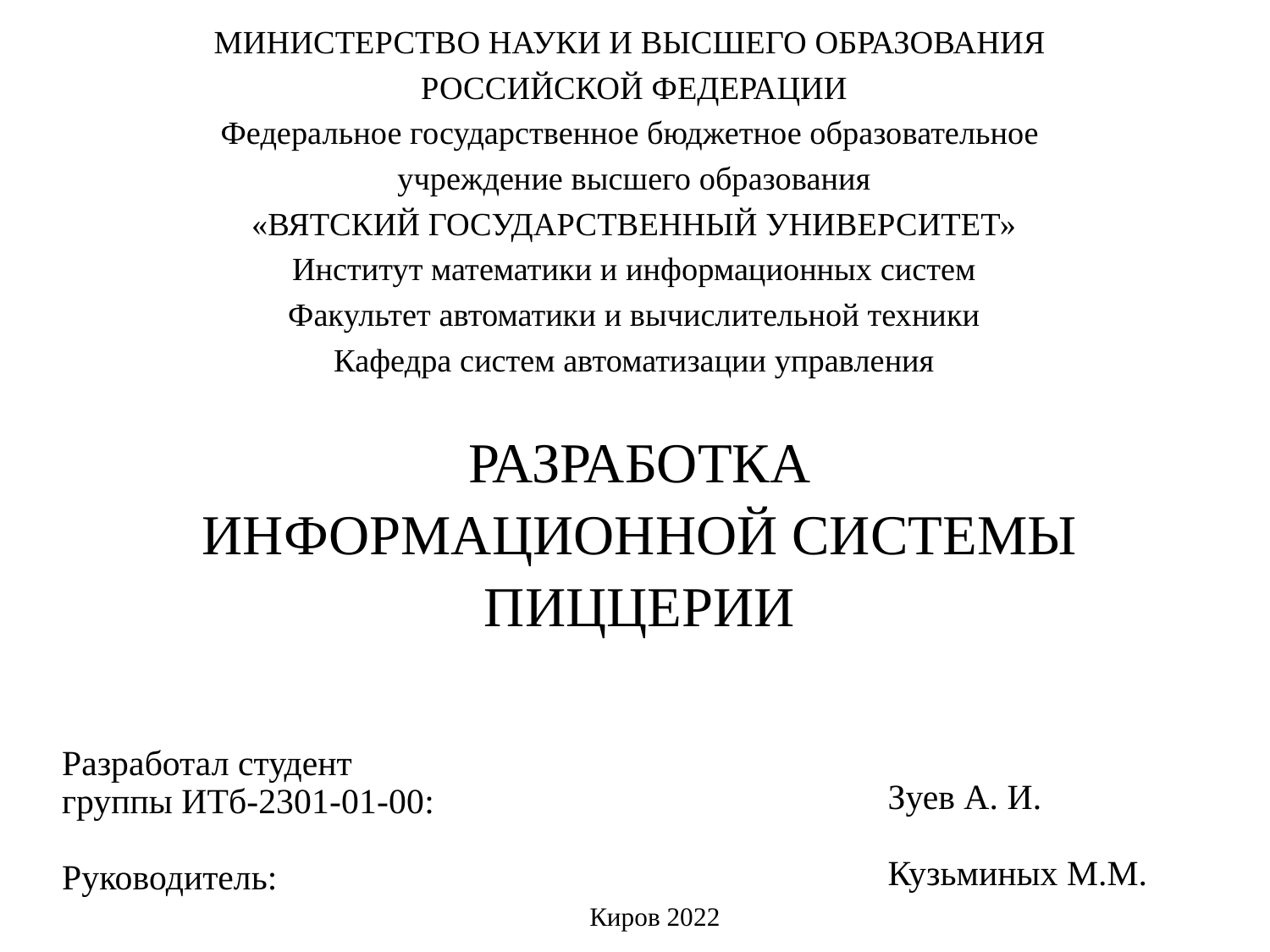

МИНИСТЕРСТВО НАУКИ И ВЫСШЕГО ОБРАЗОВАНИЯ
РОССИЙСКОЙ ФЕДЕРАЦИИ
Федеральное государственное бюджетное образовательное
учреждение высшего образования
«ВЯТСКИЙ ГОСУДАРСТВЕННЫЙ УНИВЕРСИТЕТ»
Институт математики и информационных систем
Факультет автоматики и вычислительной техники
Кафедра систем автоматизации управления

РАЗРАБОТКА ИНФОРМАЦИОННОЙ СИСТЕМЫ ПИЦЦЕРИИ
Разработал студент
группы ИТб-2301-01-00:

Руководитель:
Зуев А. И.

Кузьминых М.М.
Киров 2022